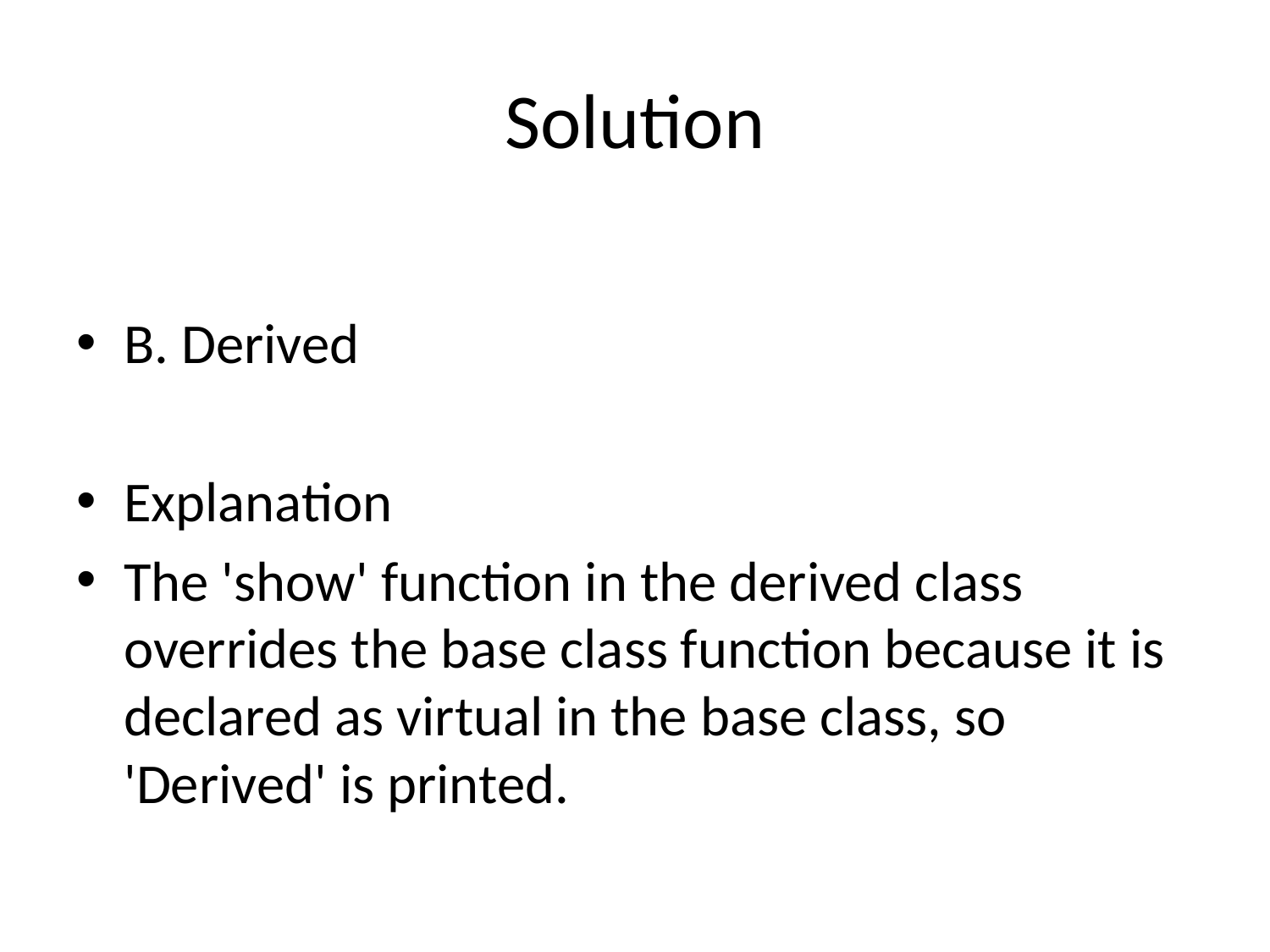

# Solution

B. Derived

Explanation
The 'show' function in the derived class overrides the base class function because it is declared as virtual in the base class, so 'Derived' is printed.